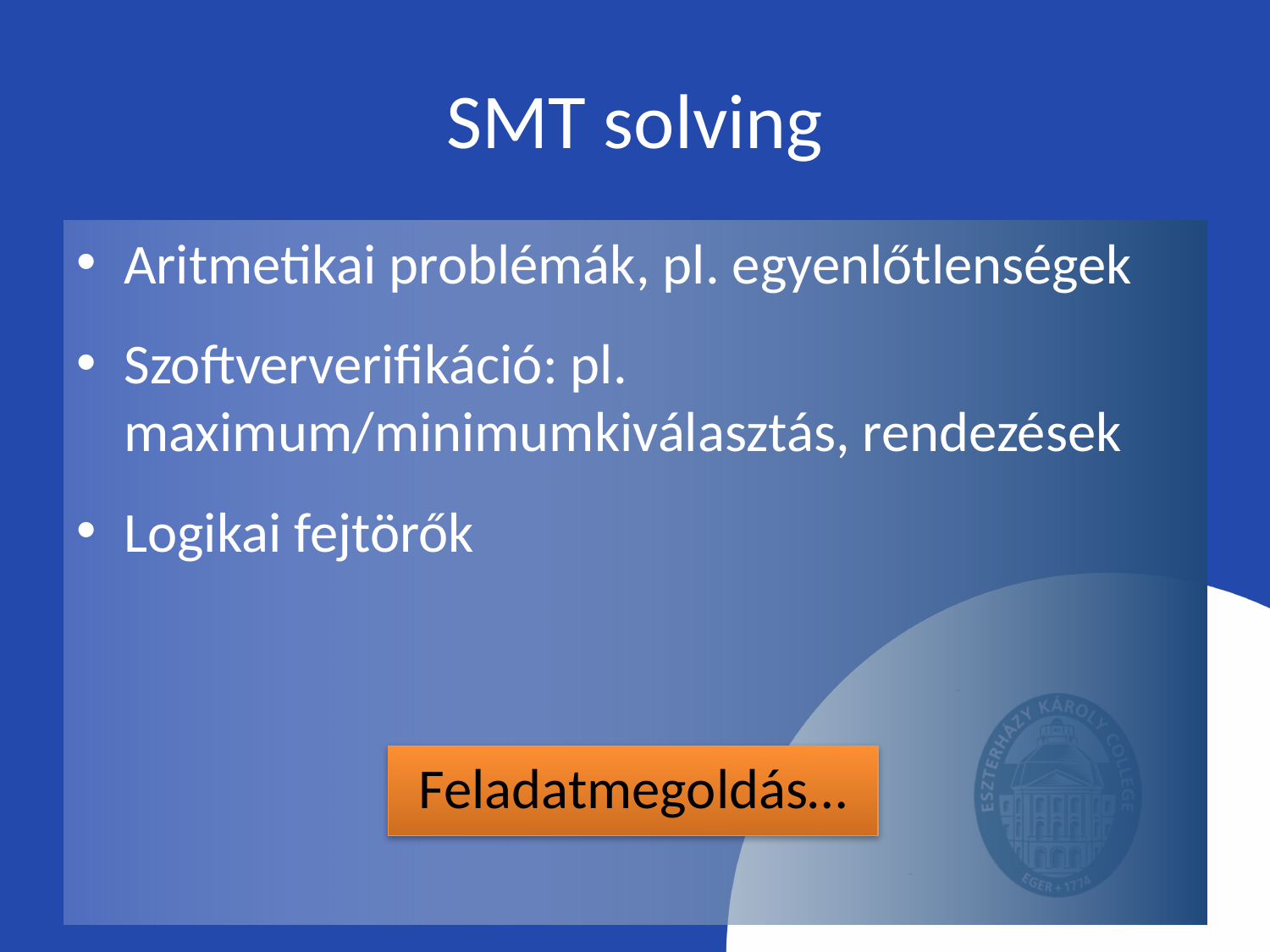

# SMT solving
Aritmetikai problémák, pl. egyenlőtlenségek
Szoftververifikáció: pl. maximum/minimumkiválasztás, rendezések
Logikai fejtörők
Feladatmegoldás…